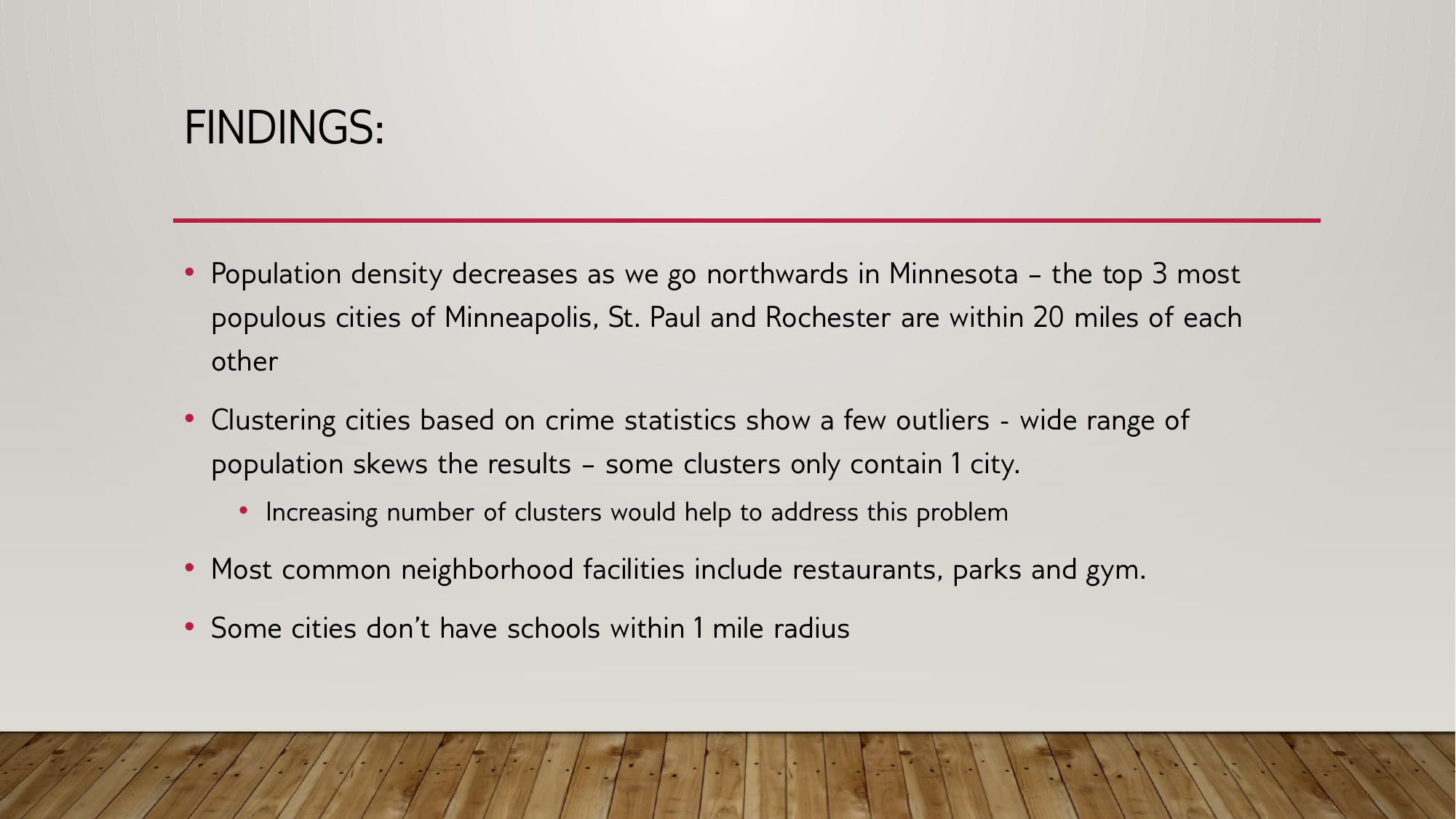

# Findings:
Population density decreases as we go northwards in Minnesota – the top 3 most populous cities of Minneapolis, St. Paul and Rochester are within 20 miles of each other
Clustering cities based on crime statistics show a few outliers - wide range of population skews the results – some clusters only contain 1 city.
Increasing number of clusters would help to address this problem
Most common neighborhood facilities include restaurants, parks and gym.
Some cities don’t have schools within 1 mile radius